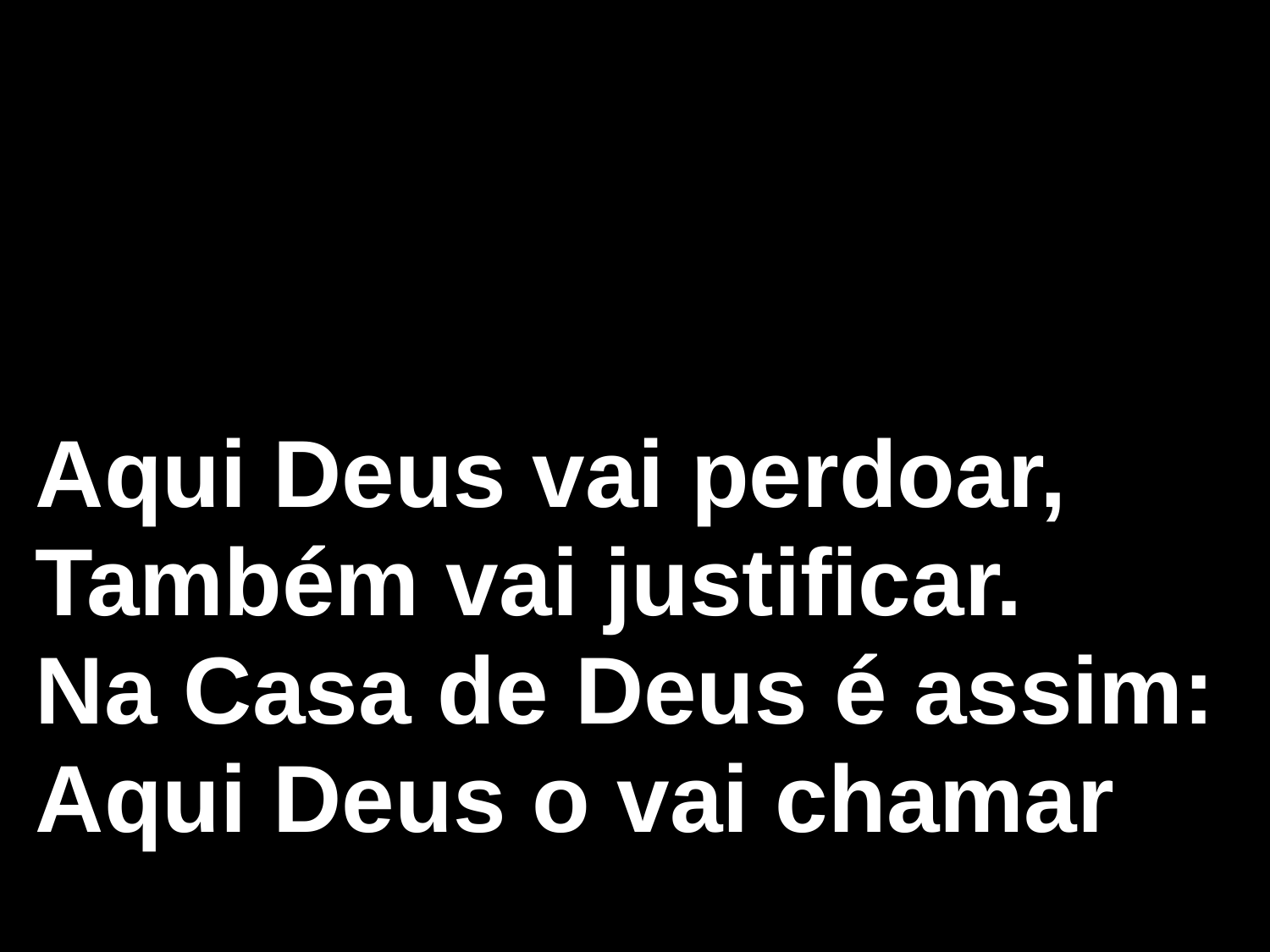

Aqui Deus vai perdoar,
Também vai justificar.
Na Casa de Deus é assim:
Aqui Deus o vai chamar